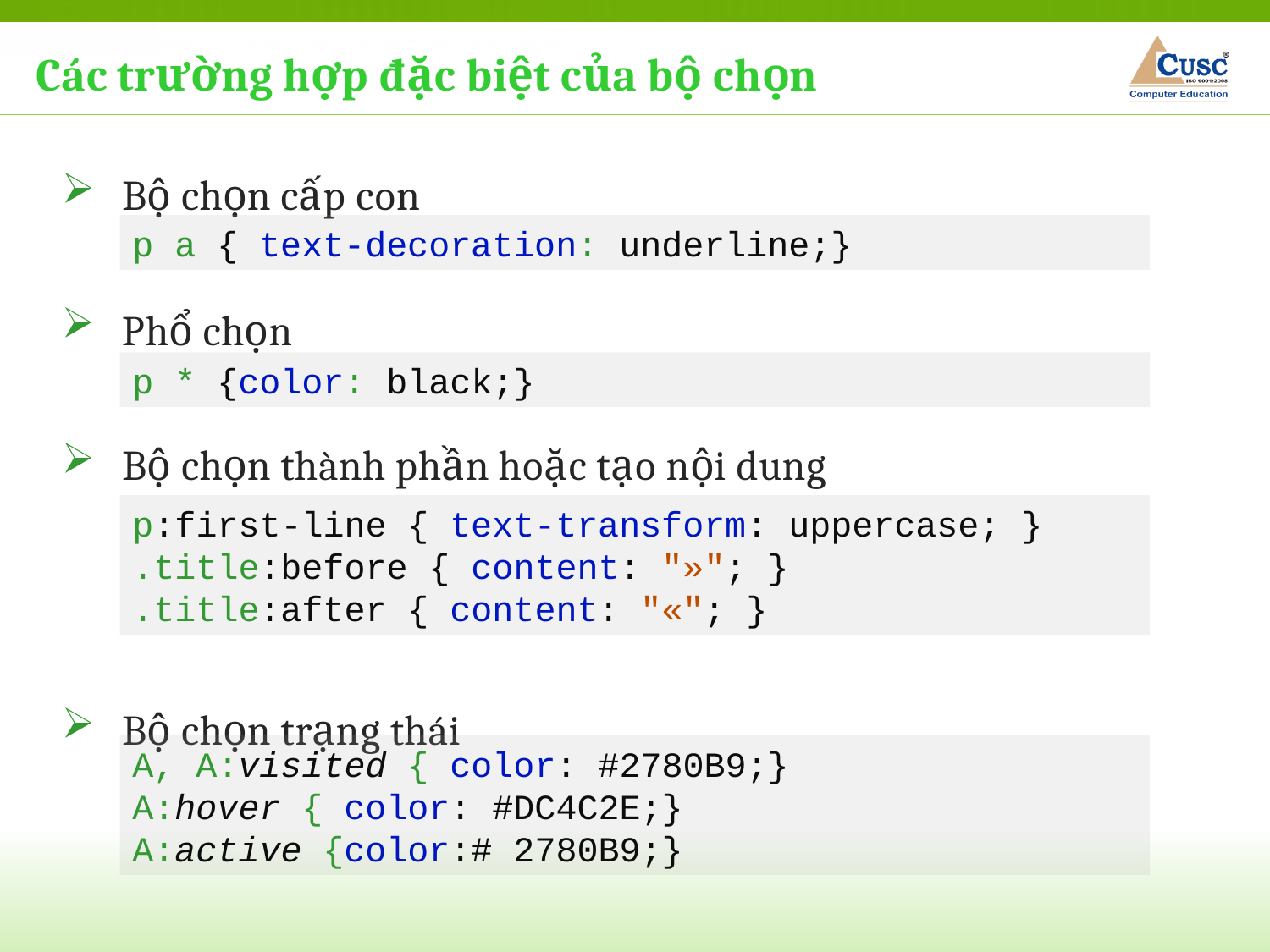

Các trường hợp đặc biệt của bộ chọn
Bộ chọn cấp con

Phổ chọn

Bộ chọn thành phần hoặc tạo nội dung

Bộ chọn trạng thái
p a { text-decoration: underline;}
p * {color: black;}
p:first-line { text-transform: uppercase; }
.title:before { content: "»"; }
.title:after { content: "«"; }
A, A:visited { color: #2780B9;}
A:hover { color: #DC4C2E;}
A:active {color:# 2780B9;}